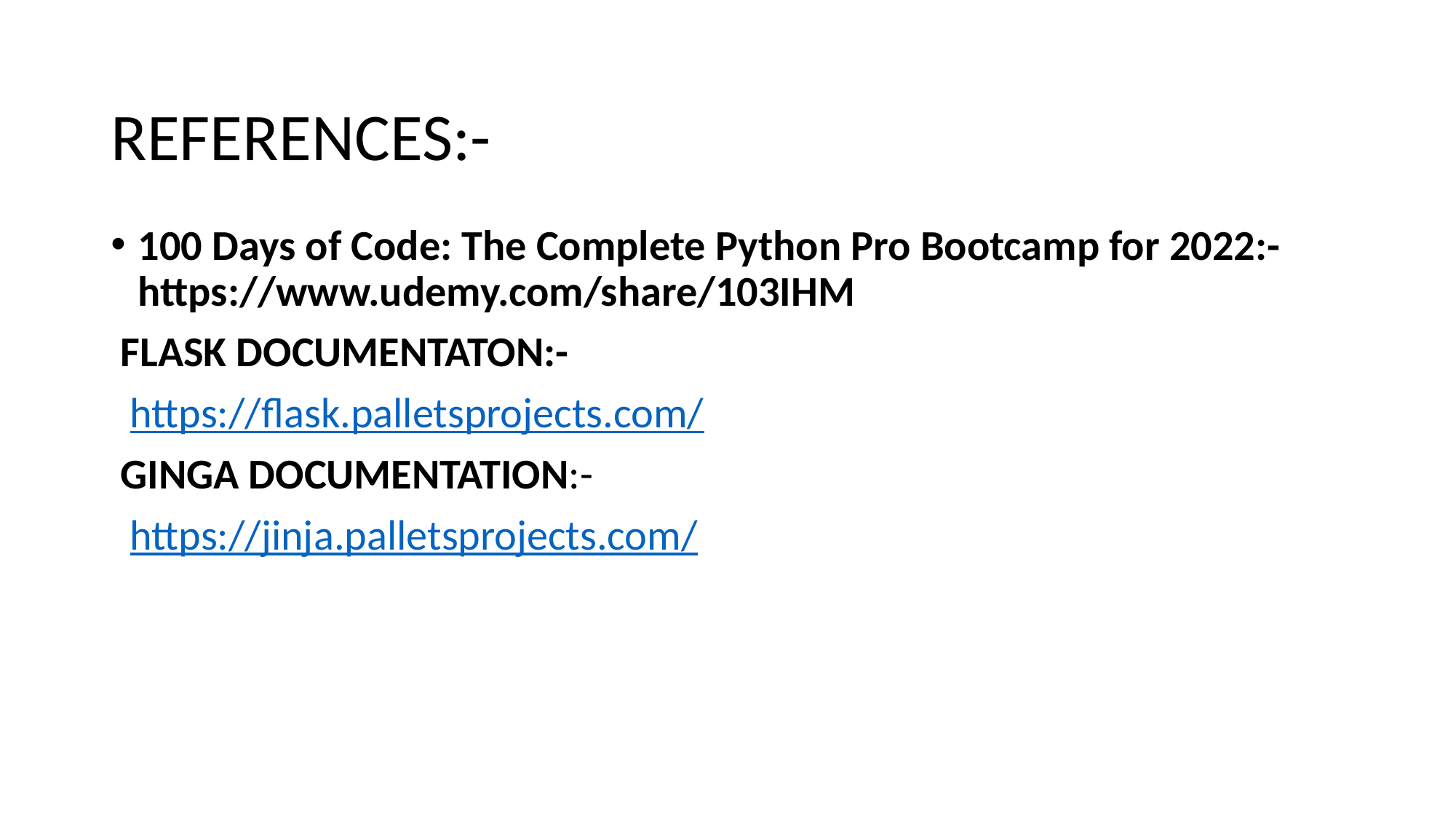

# REFERENCES:-
100 Days of Code: The Complete Python Pro Bootcamp for 2022:-https://www.udemy.com/share/103IHM
 FLASK DOCUMENTATON:-
  https://flask.palletsprojects.com/
 GINGA DOCUMENTATION:-
  https://jinja.palletsprojects.com/